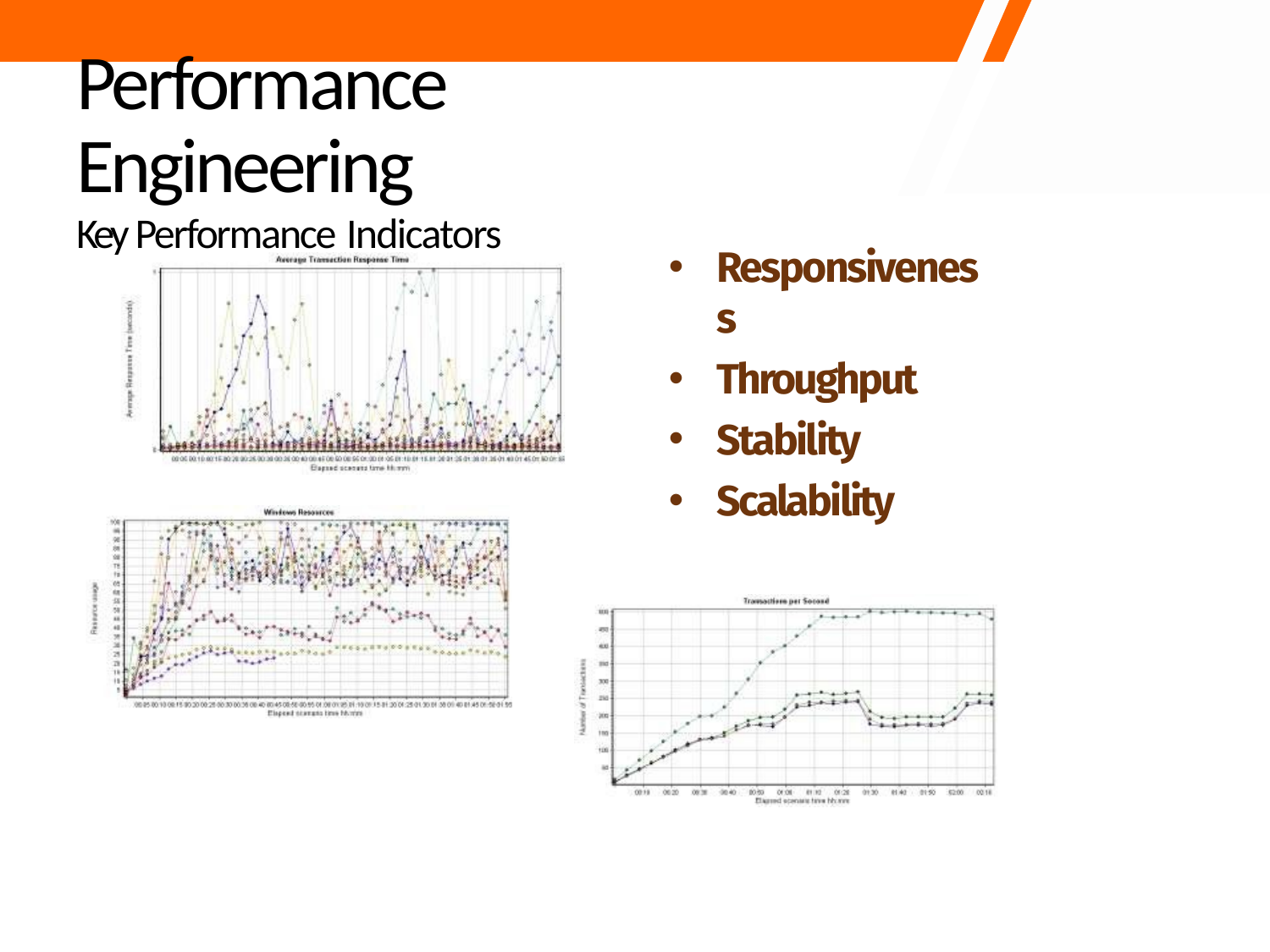

# Performance Engineering
Key Performance Indicators
Responsiveness
Throughput
Stability
Scalability